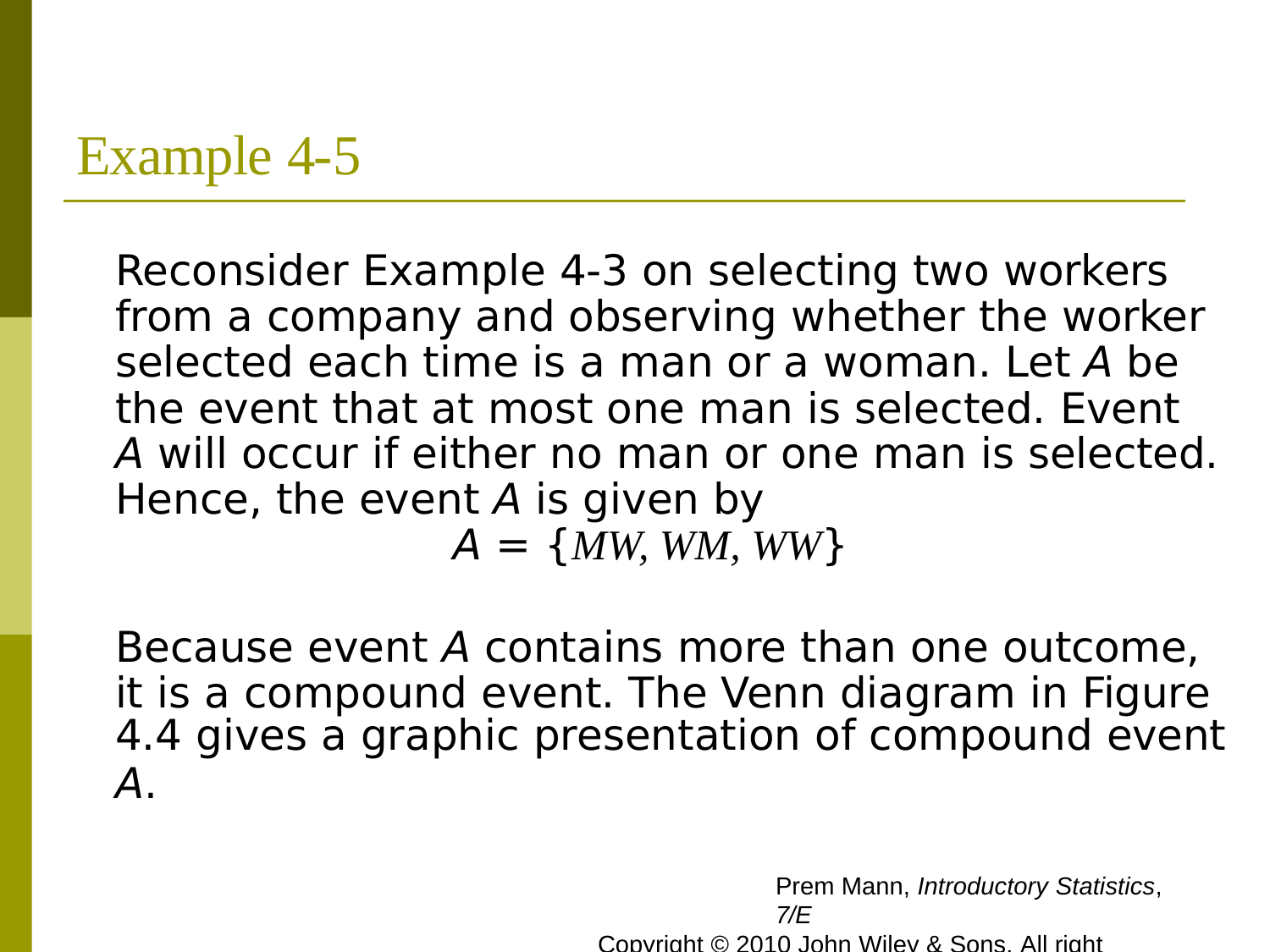

# Example 4-5
Reconsider Example 4-3 on selecting two workers from a company and observing whether the worker selected each time is a man or a woman. Let A be the event that at most one man is selected. Event A will occur if either no man or one man is selected. Hence, the event A is given by
A = {MW, WM, WW}

Because event A contains more than one outcome, it is a compound event. The Venn diagram in Figure
4.4 gives a graphic presentation of compound event
A.
Prem Mann, Introductory Statistics, 7/E
Copyright © 2010 John Wiley & Sons. All right reserved